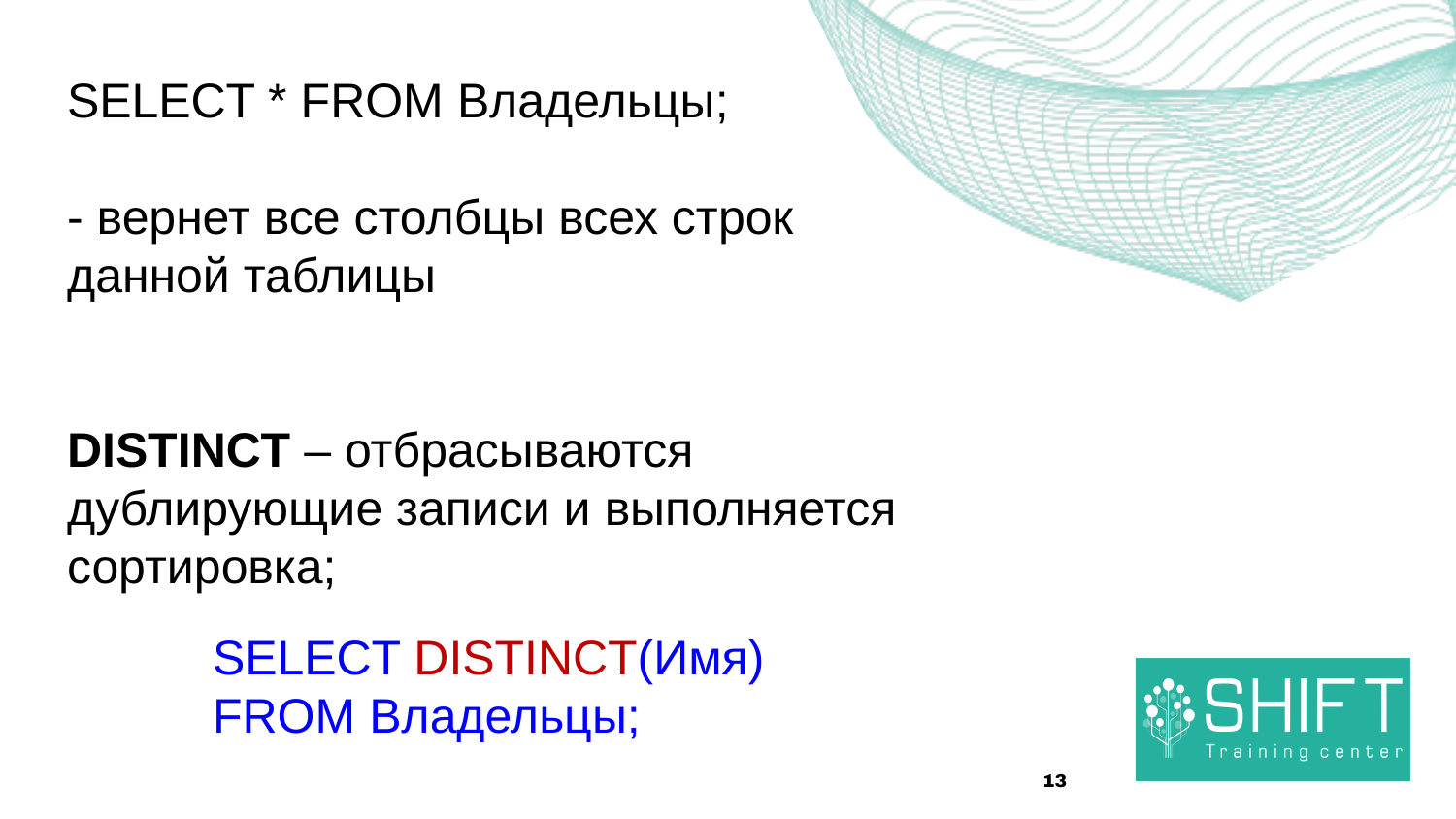

SELECT * FROM Владельцы;

- вернет все столбцы всех строк данной таблицы

DISTINCT – отбрасываются дублирующие записи и выполняется сортировка;

	SELECT DISTINCT(Имя)
	FROM Владельцы;
13